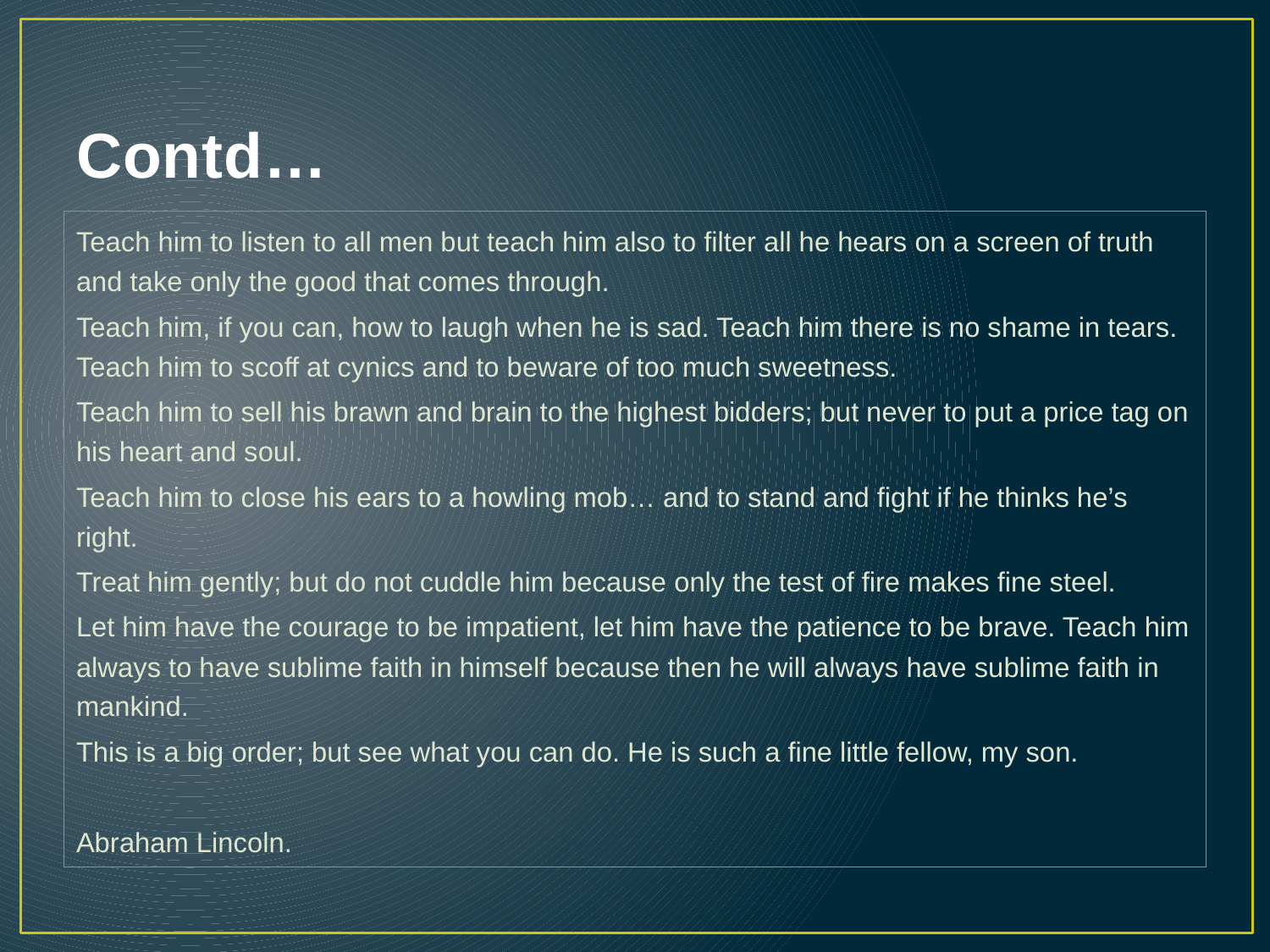

# Contd…
Teach him to listen to all men but teach him also to filter all he hears on a screen of truth and take only the good that comes through.
Teach him, if you can, how to laugh when he is sad. Teach him there is no shame in tears. Teach him to scoff at cynics and to beware of too much sweetness.
Teach him to sell his brawn and brain to the highest bidders; but never to put a price tag on his heart and soul.
Teach him to close his ears to a howling mob… and to stand and fight if he thinks he’s right.
Treat him gently; but do not cuddle him because only the test of fire makes fine steel.
Let him have the courage to be impatient, let him have the patience to be brave. Teach him always to have sublime faith in himself because then he will always have sublime faith in mankind.
This is a big order; but see what you can do. He is such a fine little fellow, my son.

Abraham Lincoln.